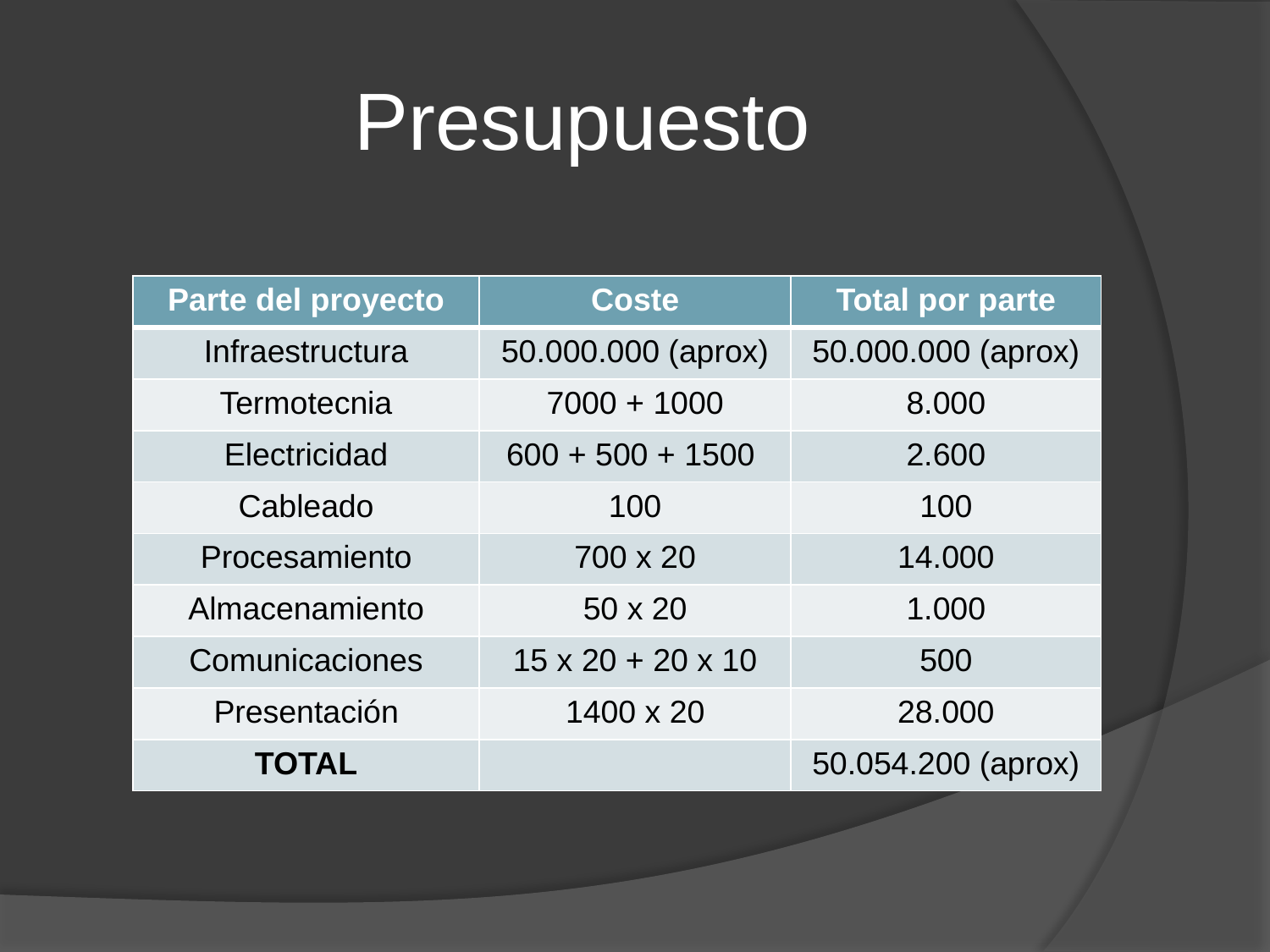

# Presupuesto
| Parte del proyecto | Coste | Total por parte |
| --- | --- | --- |
| Infraestructura | 50.000.000 (aprox) | 50.000.000 (aprox) |
| Termotecnia | 7000 + 1000 | 8.000 |
| Electricidad | 600 + 500 + 1500 | 2.600 |
| Cableado | 100 | 100 |
| Procesamiento | 700 x 20 | 14.000 |
| Almacenamiento | 50 x 20 | 1.000 |
| Comunicaciones | 15 x 20 + 20 x 10 | 500 |
| Presentación | 1400 x 20 | 28.000 |
| TOTAL |  | 50.054.200 (aprox) |